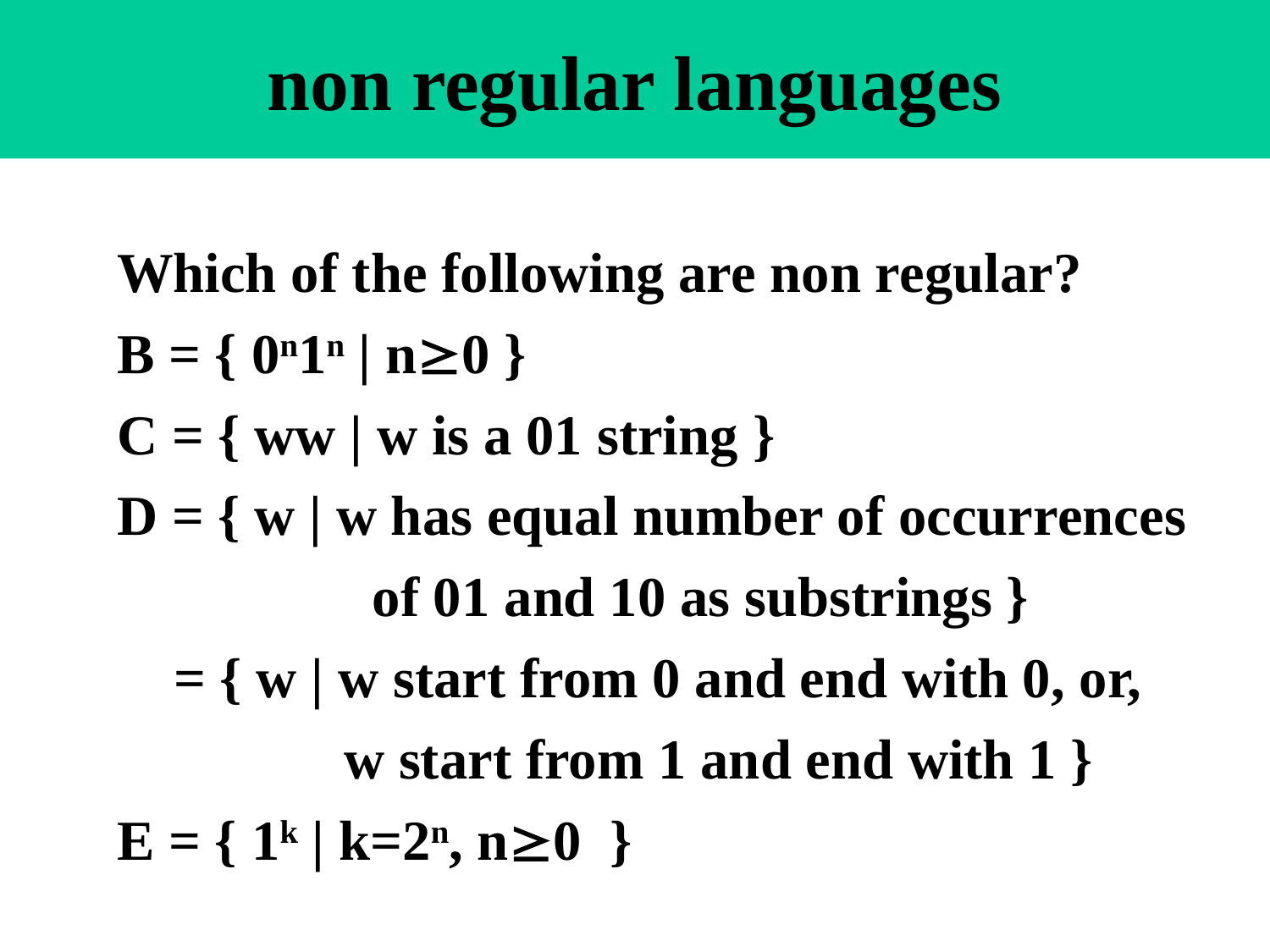

# non regular languages
Which of the following are non regular?
B = { 0n1n | n≥0 }
C = { ww | w is a 01 string }
D = { w | w has equal number of occurrences
                  of 01 and 10 as substrings }
    = { w | w start from 0 and end with 0, or,
                w start from 1 and end with 1 }
E = { 1k | k=2n, n≥0  }